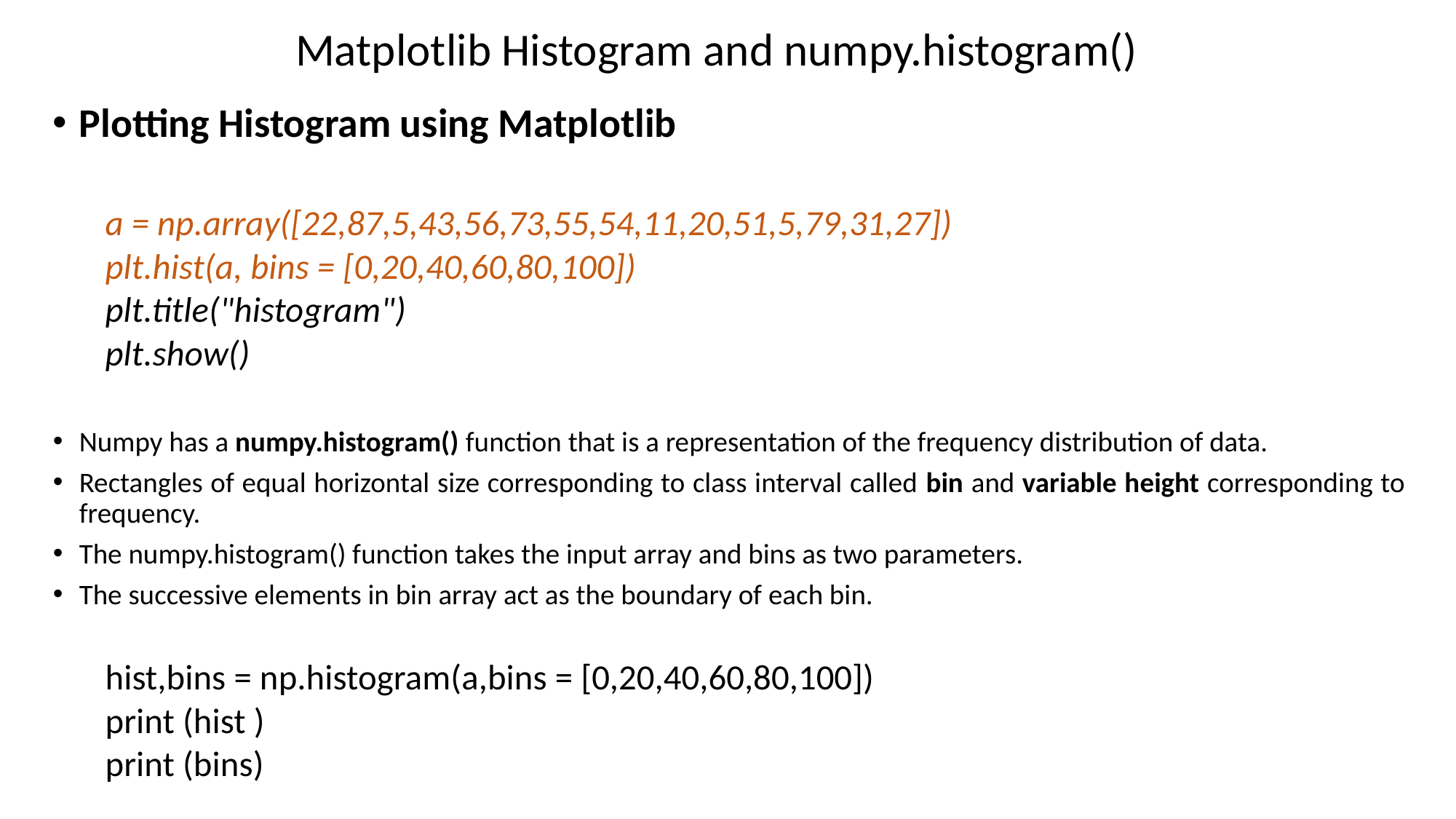

# Matplotlib Histogram and numpy.histogram()
Plotting Histogram using Matplotlib

a = np.array([22,87,5,43,56,73,55,54,11,20,51,5,79,31,27])
plt.hist(a, bins = [0,20,40,60,80,100])
plt.title("histogram")
plt.show()

Numpy has a numpy.histogram() function that is a representation of the frequency distribution of data.
Rectangles of equal horizontal size corresponding to class interval called bin and variable height corresponding to frequency.
The numpy.histogram() function takes the input array and bins as two parameters.
The successive elements in bin array act as the boundary of each bin.

hist,bins = np.histogram(a,bins = [0,20,40,60,80,100])
print (hist )
print (bins)